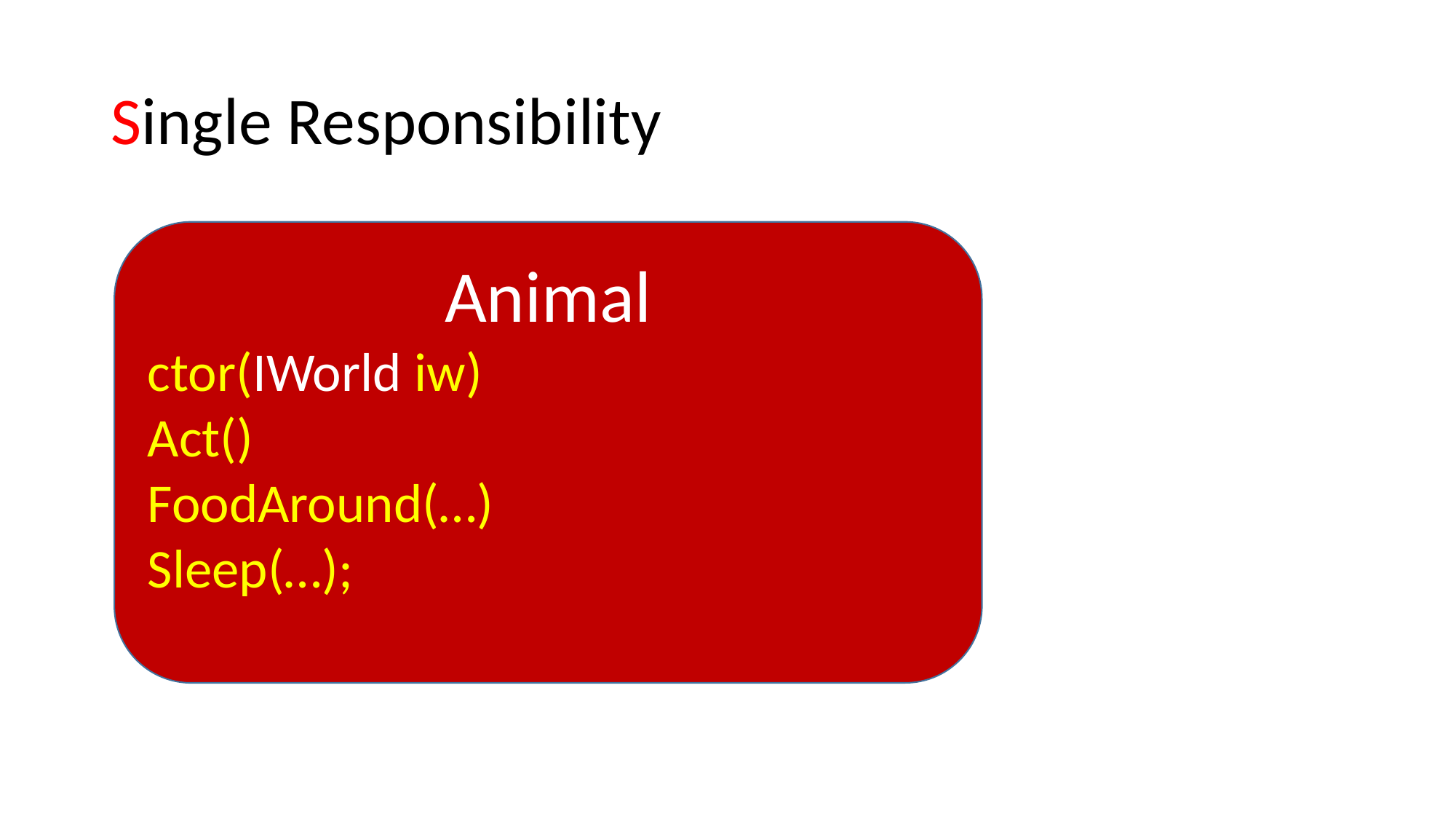

# Single Responsibility
Animal
ctor(IWorld iw)
Act()
FoodAround(…)
Sleep(…);